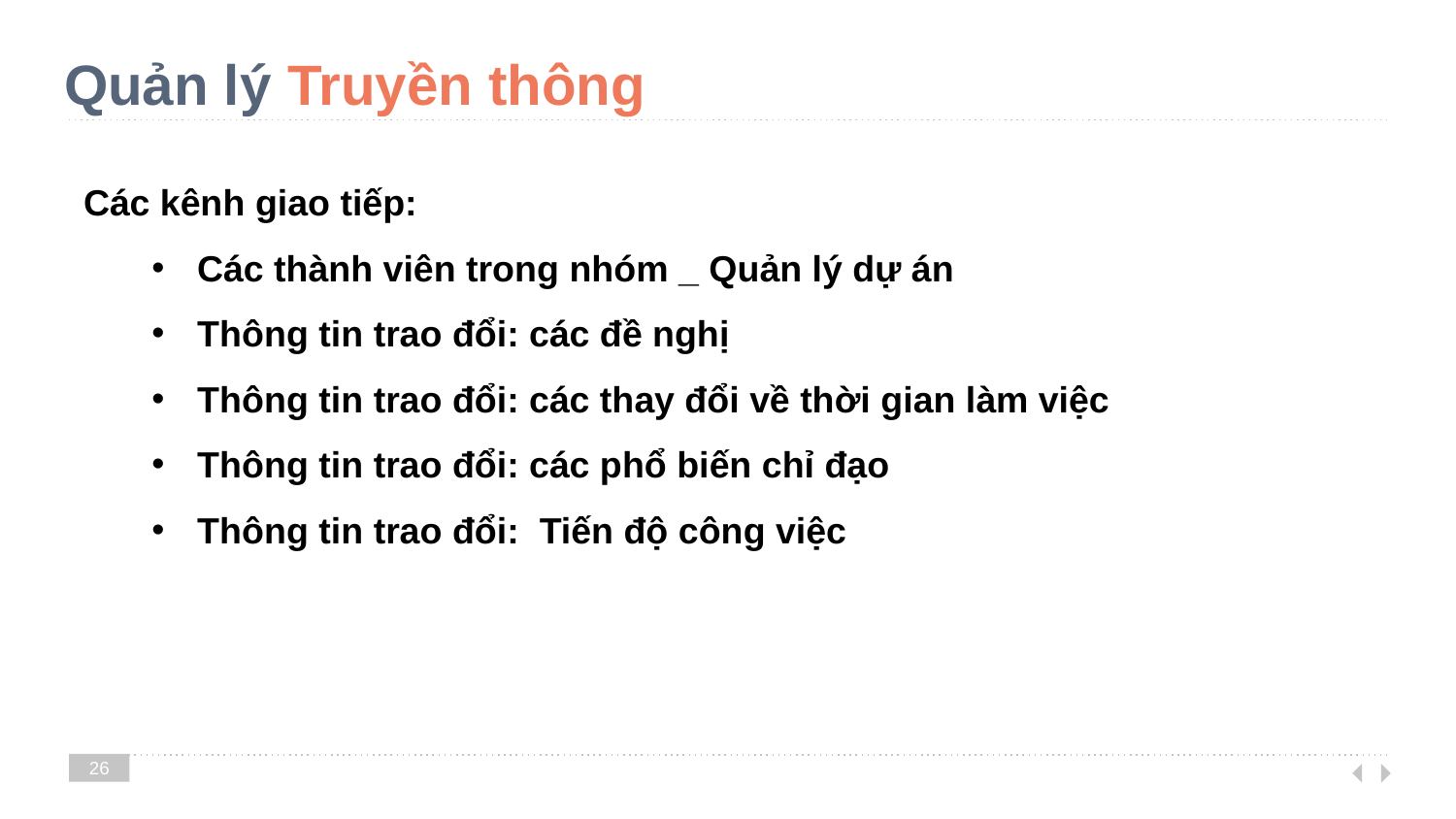

# Quản lý Truyền thông
Các kênh giao tiếp:
Các thành viên trong nhóm _ Quản lý dự án
Thông tin trao đổi: các đề nghị
Thông tin trao đổi: các thay đổi về thời gian làm việc
Thông tin trao đổi: các phổ biến chỉ đạo
Thông tin trao đổi:  Tiến độ công việc
26